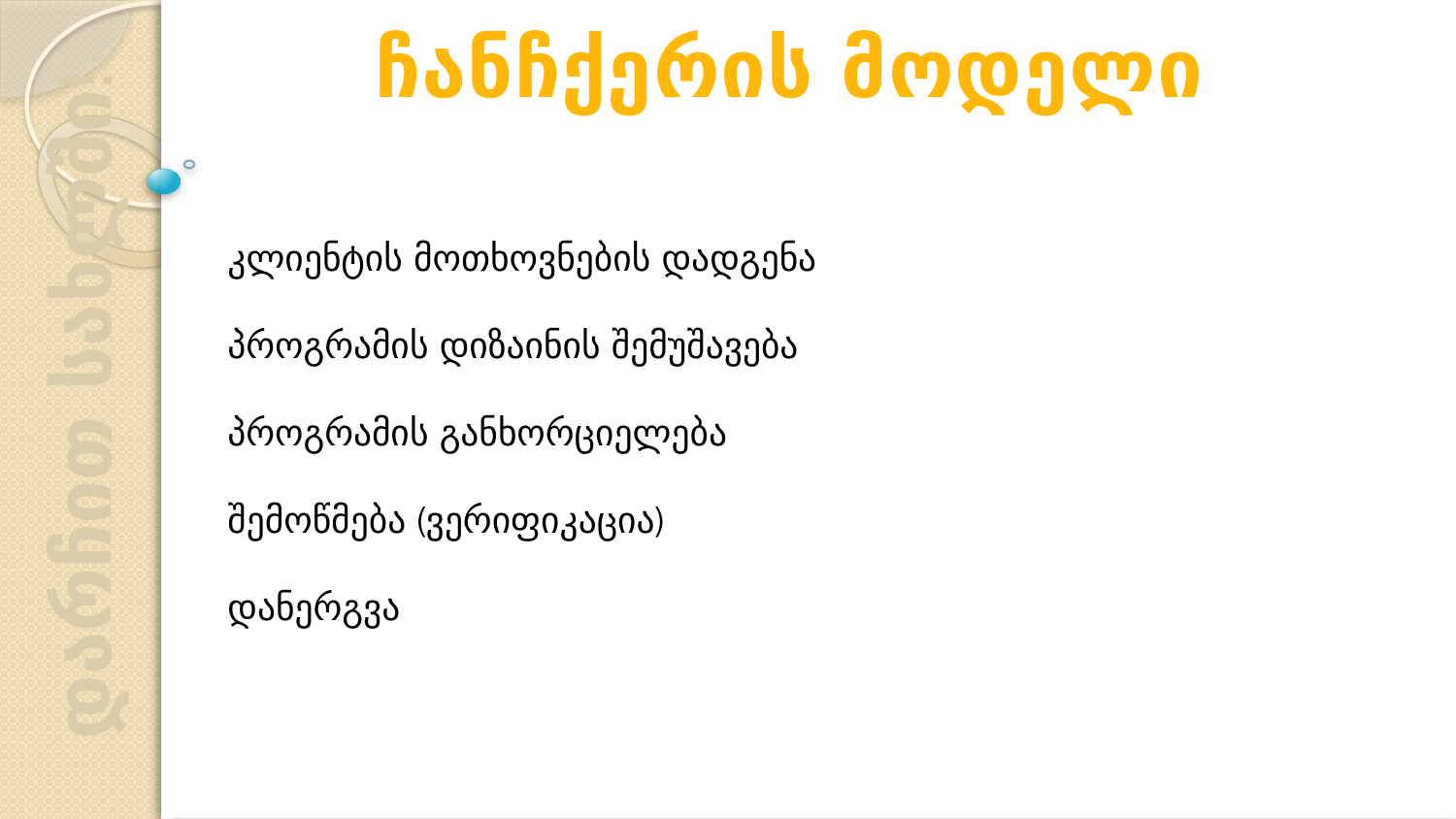

ჩანჩქერის მოდელი
კლიენტის მოთხოვნების დადგენა

პროგრამის დიზაინის შემუშავება

პროგრამის განხორციელება

შემოწმება (ვერიფიკაცია)

დანერგვა

დარჩით სახლში!